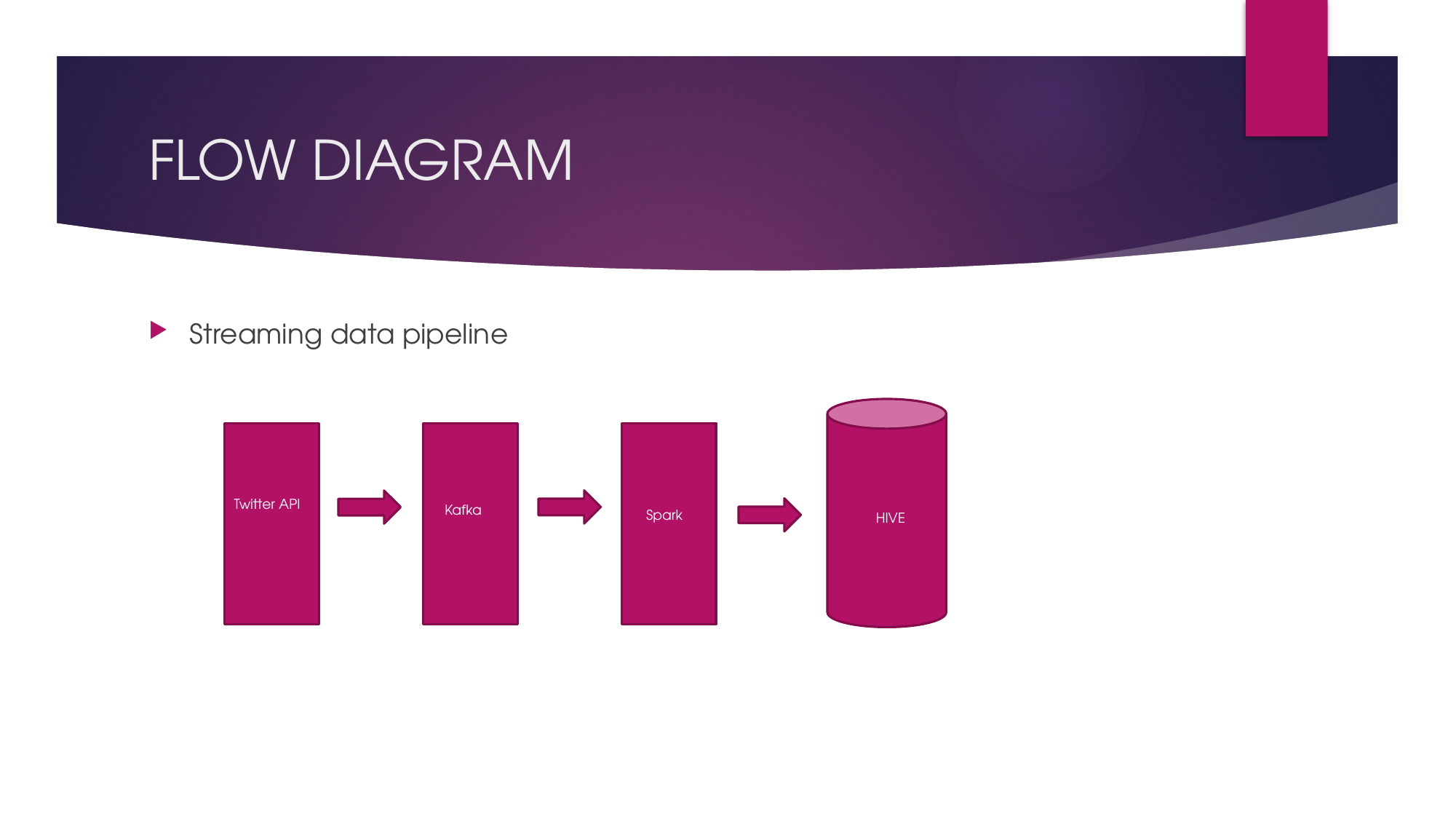

# FLOW DIAGRAM
Streaming data pipeline

Twitter API

Kafka

Spark
  HIVE